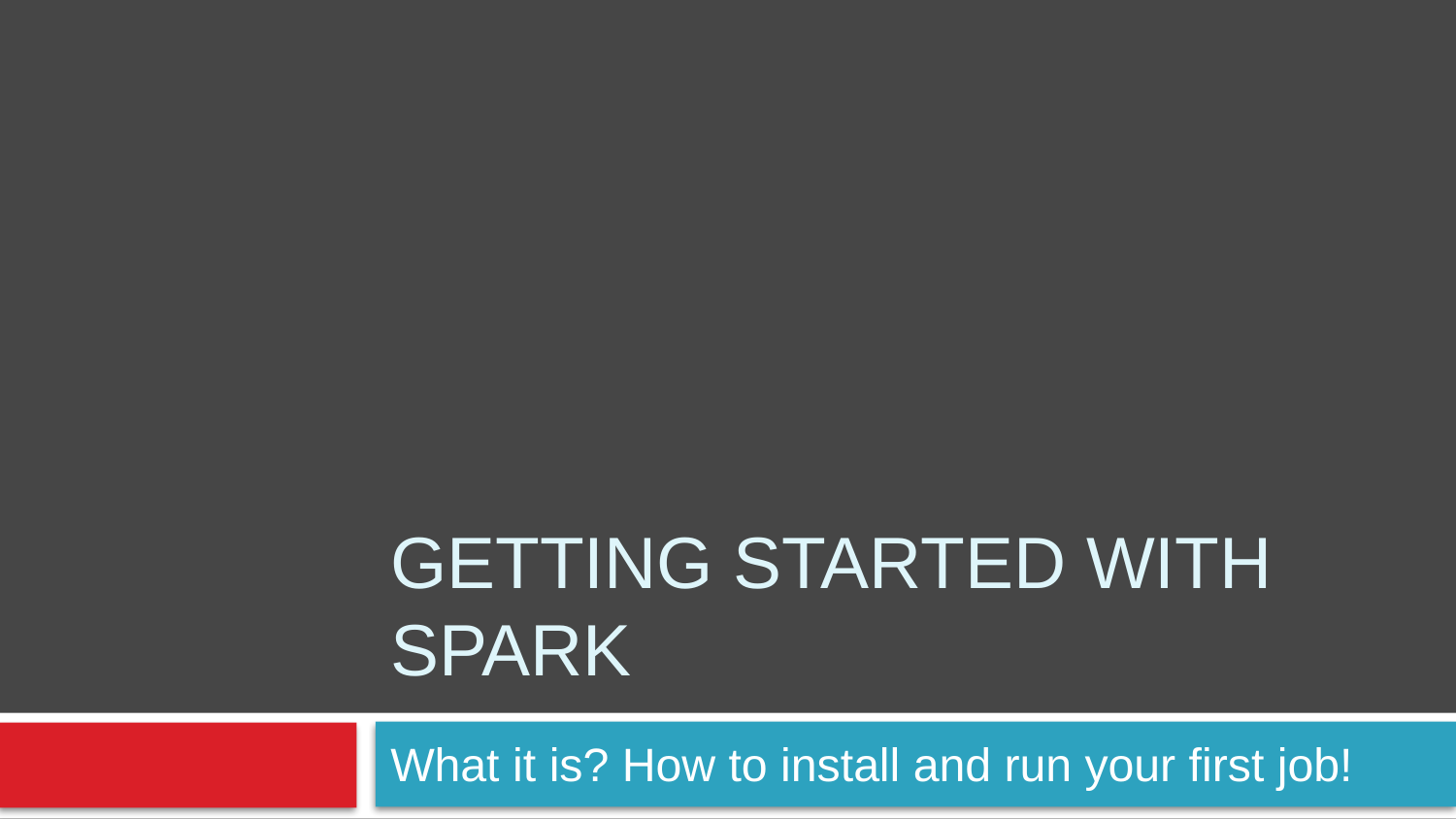

# Getting started with spark
What it is? How to install and run your first job!